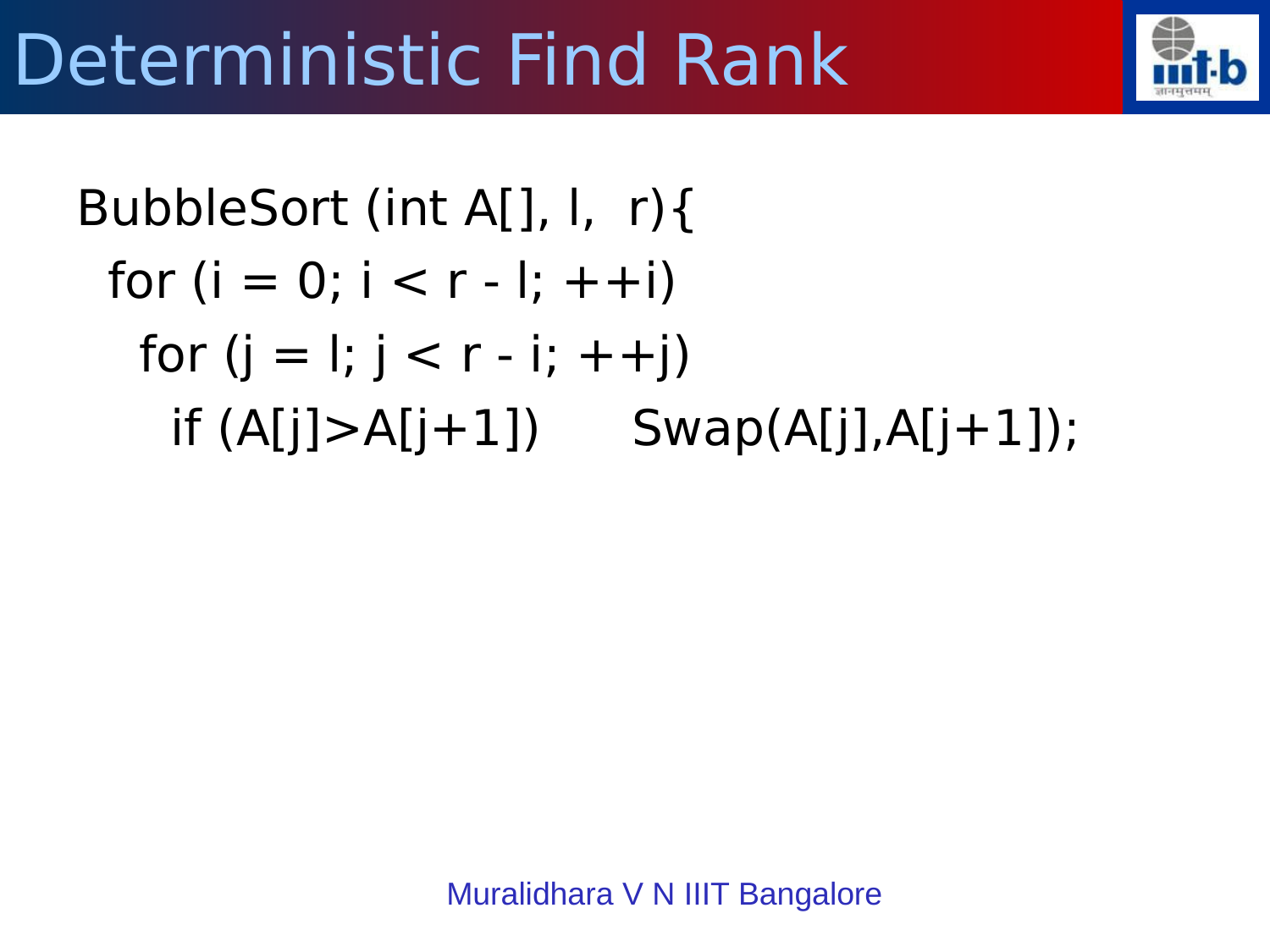

Deterministic Find Rank
BubbleSort (int A[], l,  r){
  for (i = 0; i < r - l; ++i)
    for (j = l; j < r - i; ++j)
      if (A[j]>A[j+1])	Swap(A[j],A[j+1]);
Muralidhara V N IIIT Bangalore